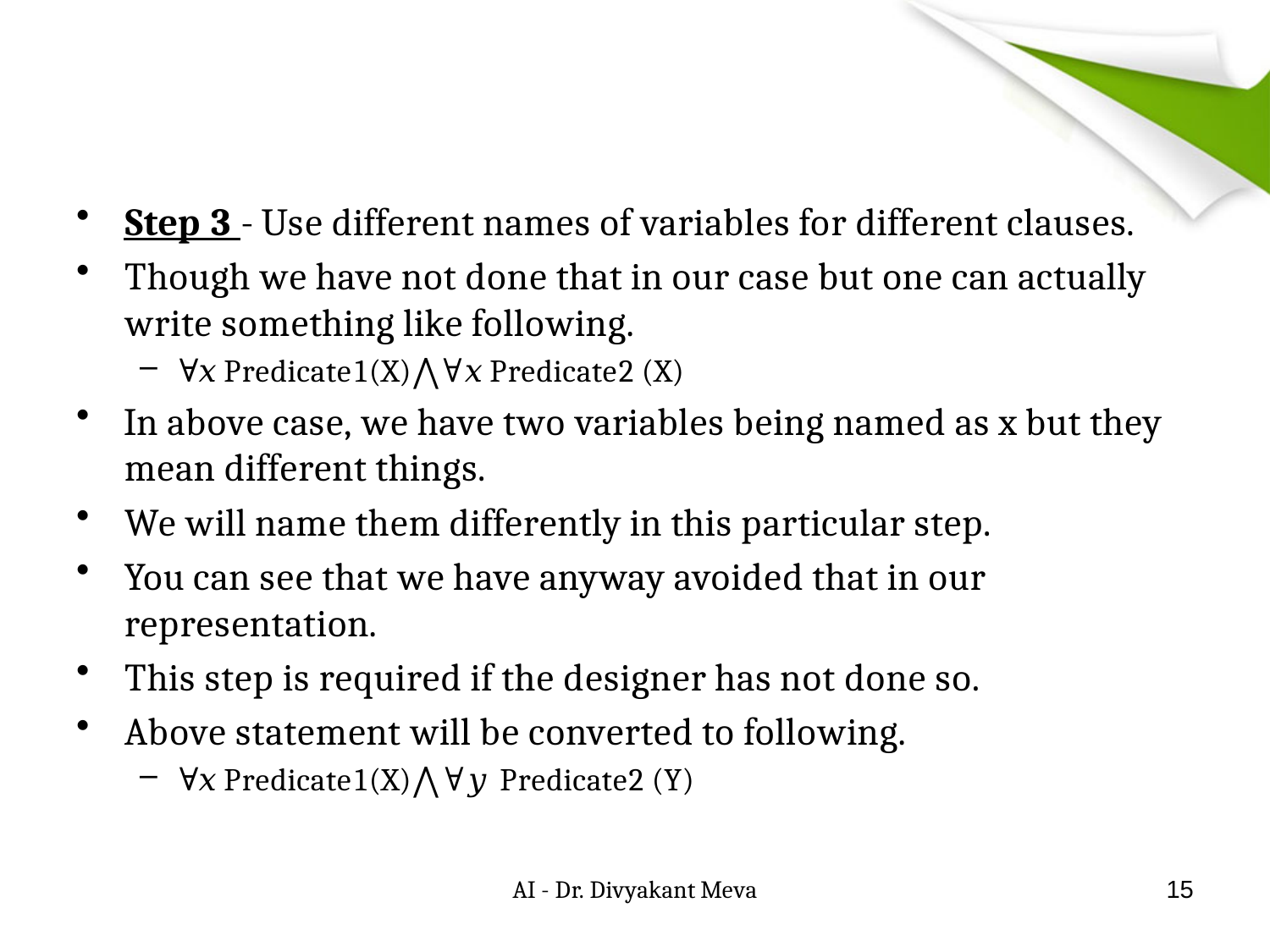

#
Step 3 - Use different names of variables for different clauses.
Though we have not done that in our case but one can actually write something like following.
∀𝑥 Predicate1(X)⋀∀𝑥 Predicate2 (X)
In above case, we have two variables being named as x but they mean different things.
We will name them differently in this particular step.
You can see that we have anyway avoided that in our representation.
This step is required if the designer has not done so.
Above statement will be converted to following.
∀𝑥 Predicate1(X)⋀∀𝑦 Predicate2 (Y)

AI - Dr. Divyakant Meva
15